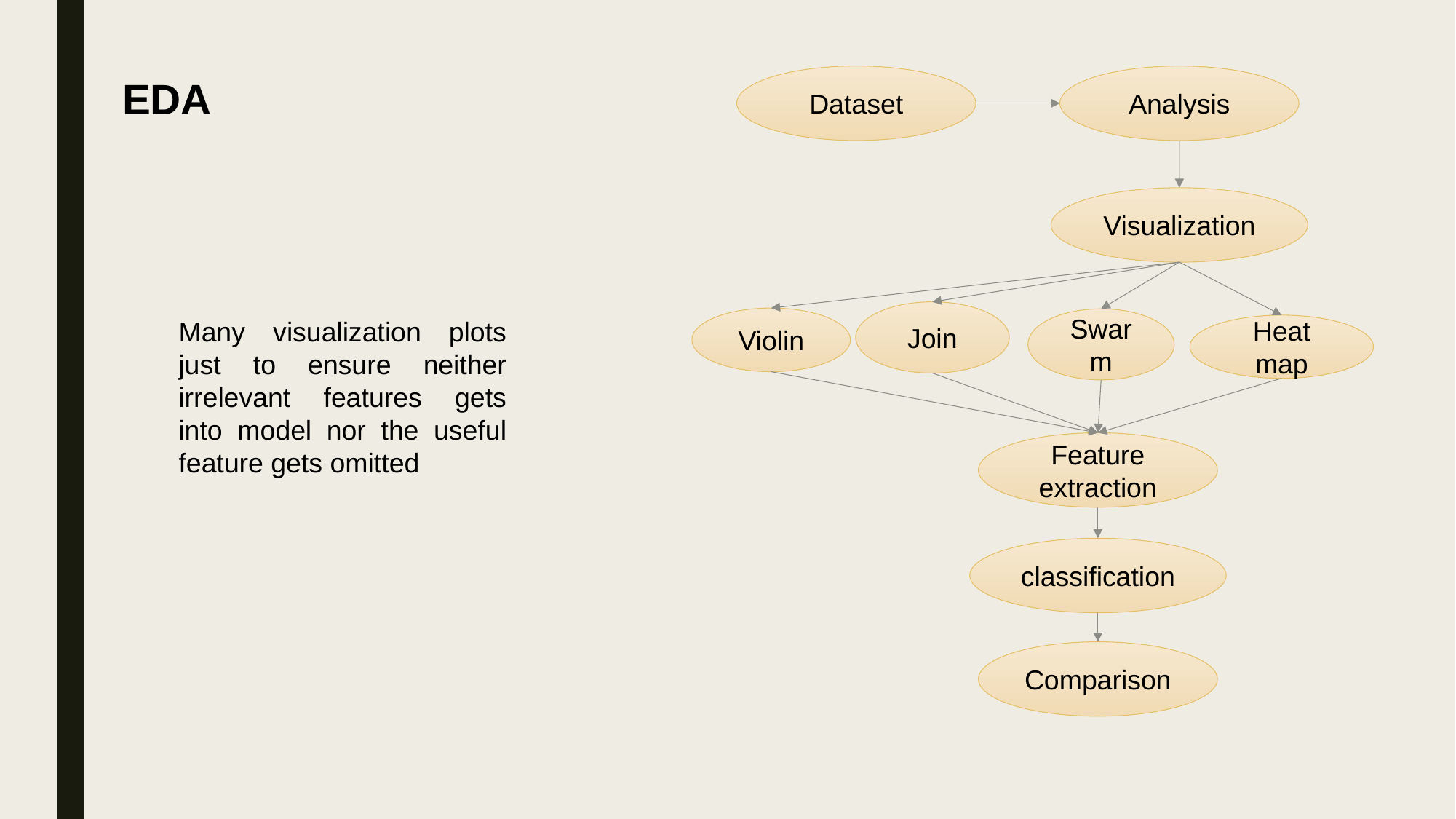

Dataset
Analysis
EDA

Visualization
Join
Violin
Many visualization plots just to ensure neither irrelevant features gets into model nor the useful feature gets omitted
Swarm
Heat map
Feature extraction
classification
Comparison